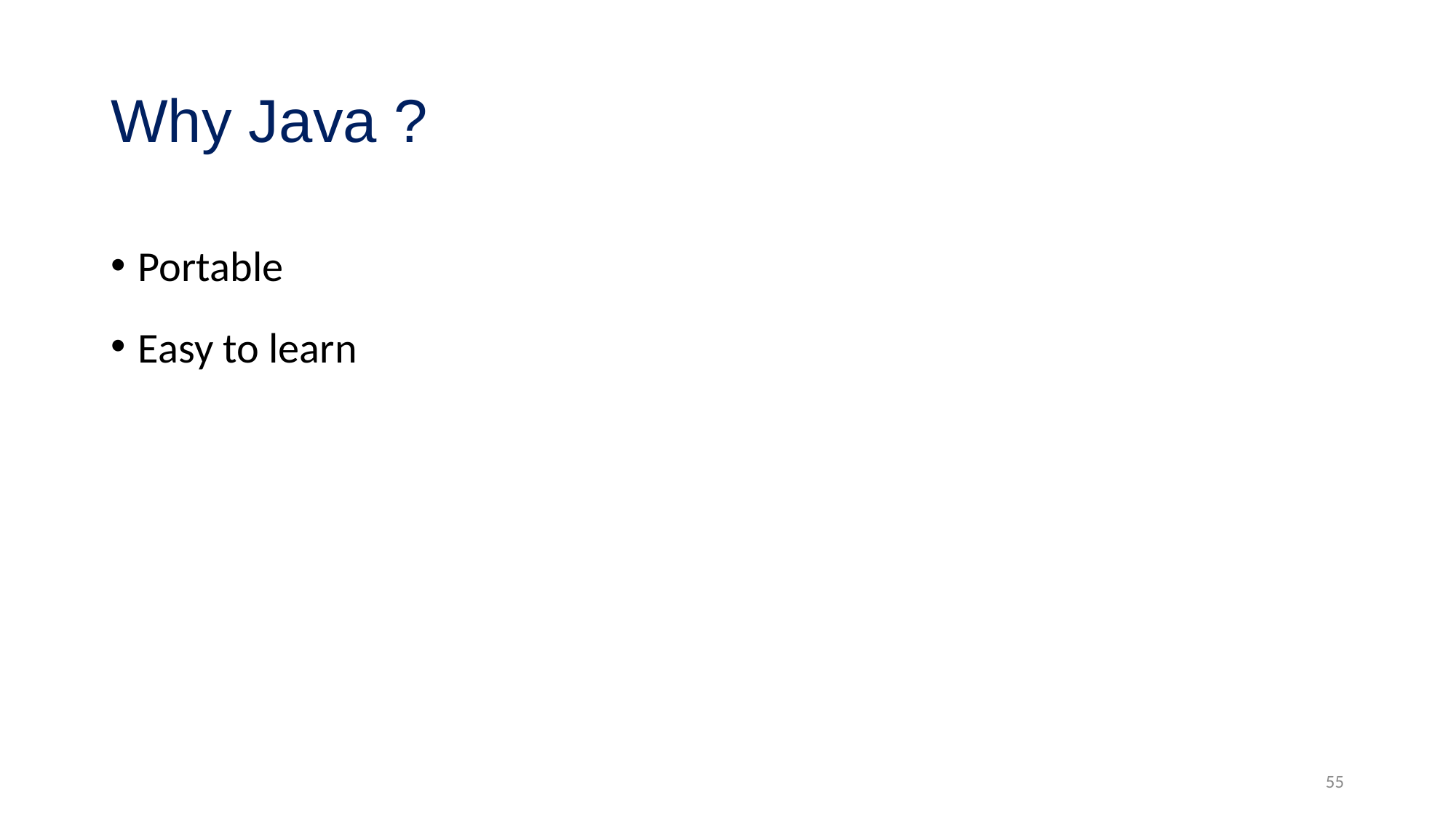

# Why Java ?
Portable
Easy to learn

55